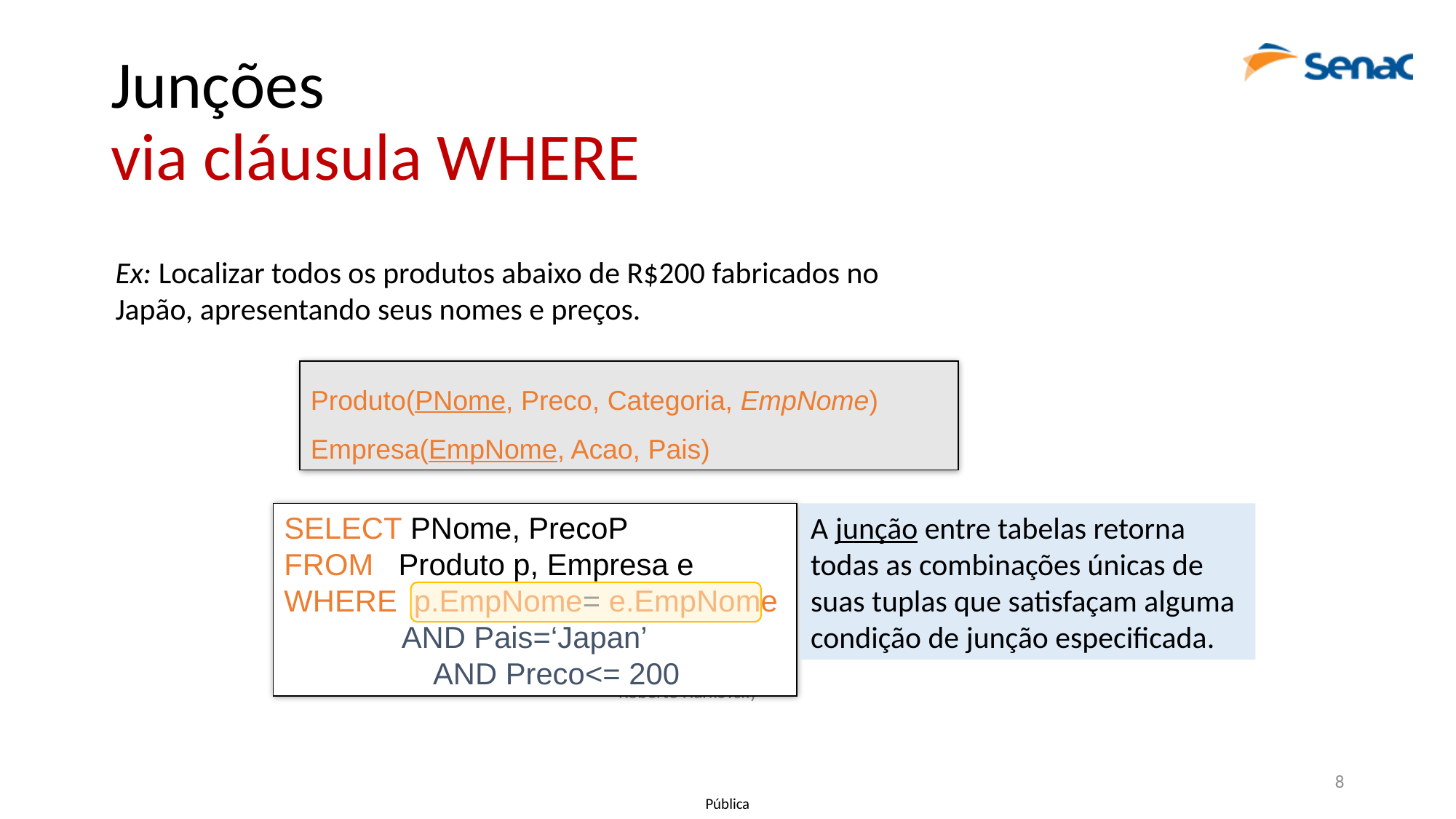

# Junções via cláusula WHERE
Ex: Localizar todos os produtos abaixo de R$200 fabricados no Japão, apresentando seus nomes e preços.

Produto(PNome, Preco, Categoria, EmpNome)
Empresa(EmpNome, Acao, Pais)
SELECT PNome, PrecoP
FROM   Produto p, Empresa e
WHERE  p.EmpNome= e.EmpNome
	 AND Pais=‘Japan’
                  AND Preco<= 200
A junção entre tabelas retorna todas as combinações únicas de suas tuplas que satisfaçam alguma condição de junção especificada.

Roberto Harkovsky
8